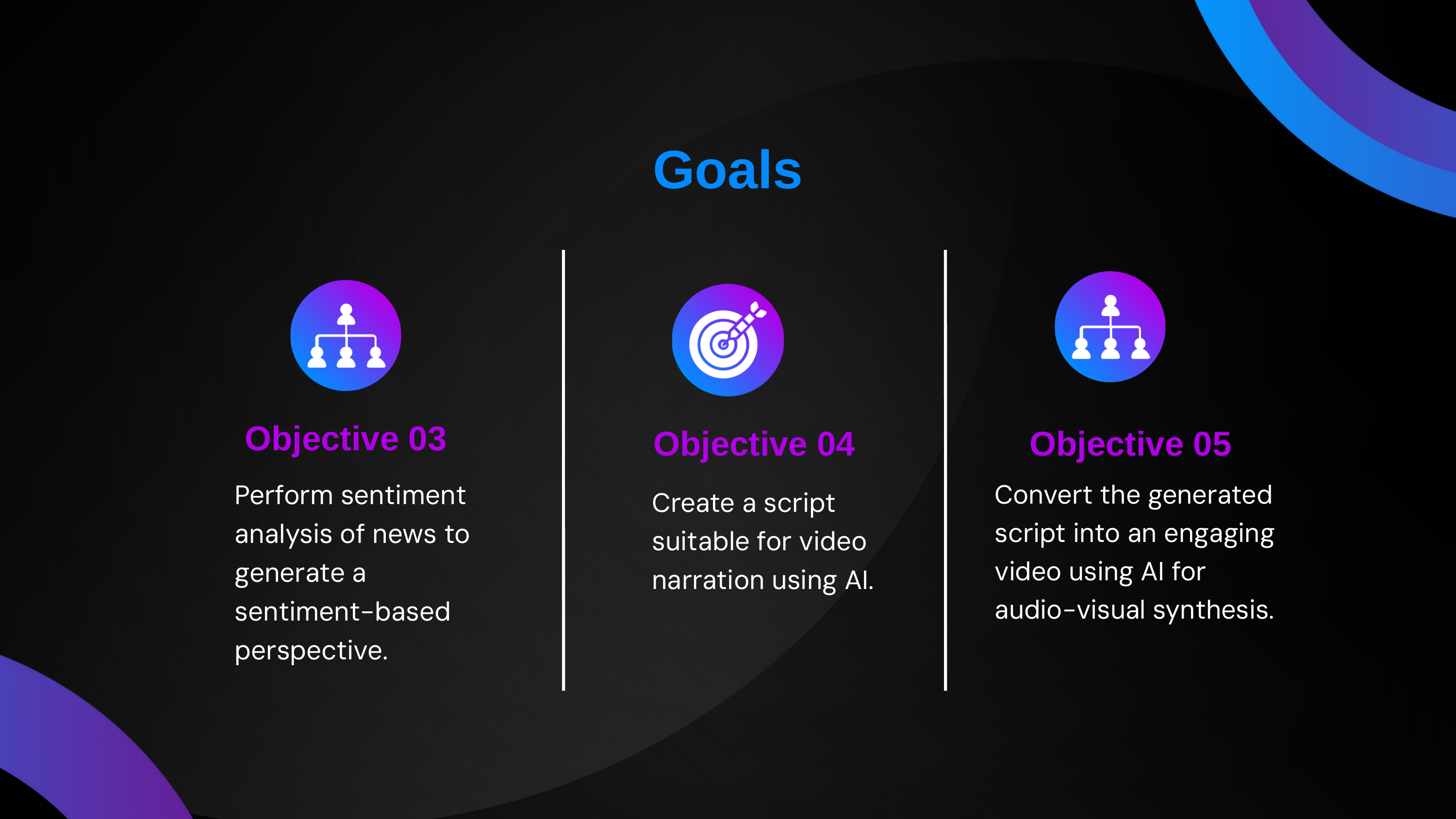

Goals

Objective 03
Objective 04
Objective 05
Perform sentiment analysis of news to generate a sentiment-based perspective.

Convert the generated script into an engaging video using AI for audio-visual synthesis.

Create a script suitable for video narration using AI.